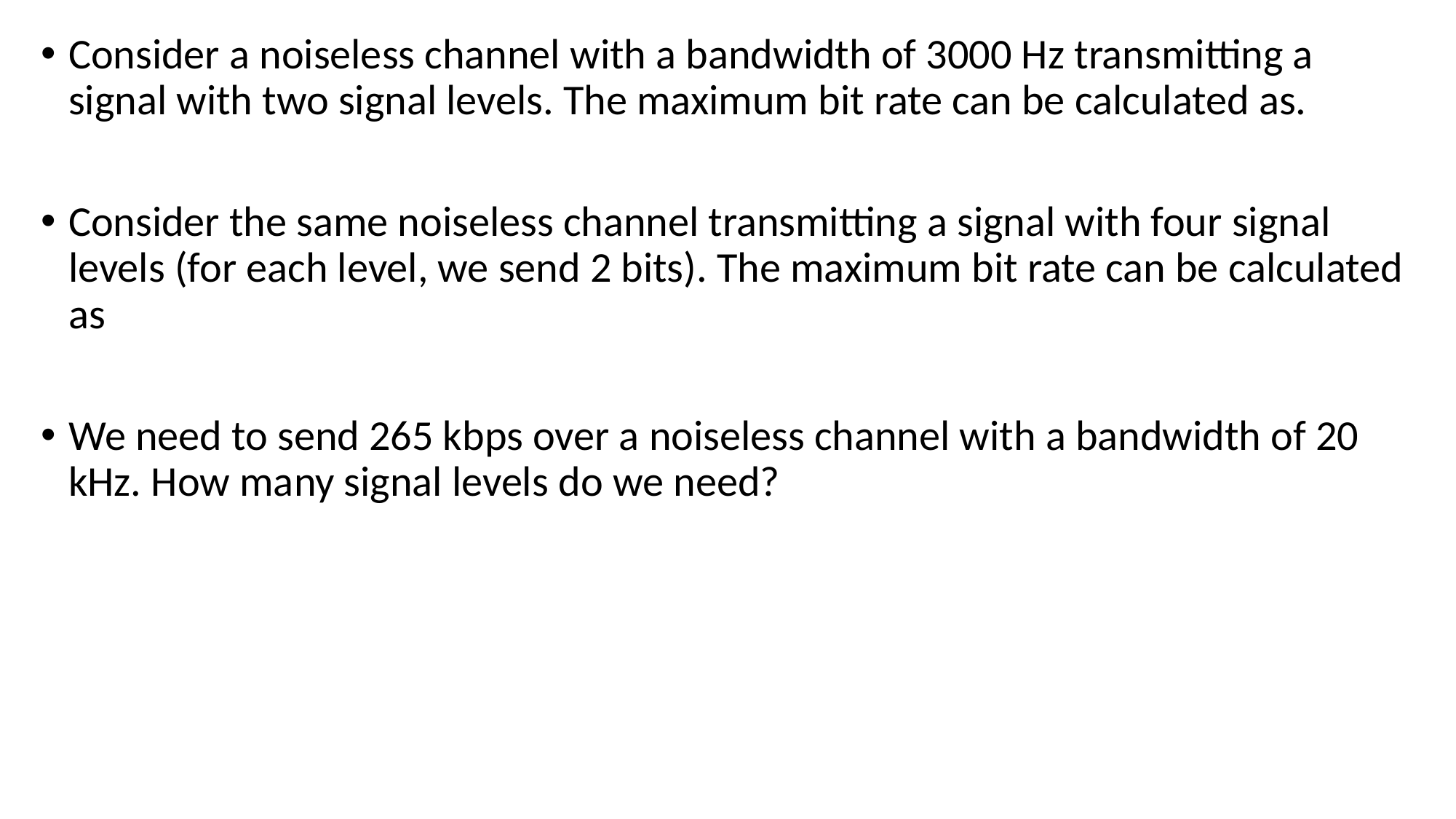

Consider a noiseless channel with a bandwidth of 3000 Hz transmitting a signal with two signal levels. The maximum bit rate can be calculated as.

Consider the same noiseless channel transmitting a signal with four signal levels (for each level, we send 2 bits). The maximum bit rate can be calculated as

We need to send 265 kbps over a noiseless channel with a bandwidth of 20 kHz. How many signal levels do we need?